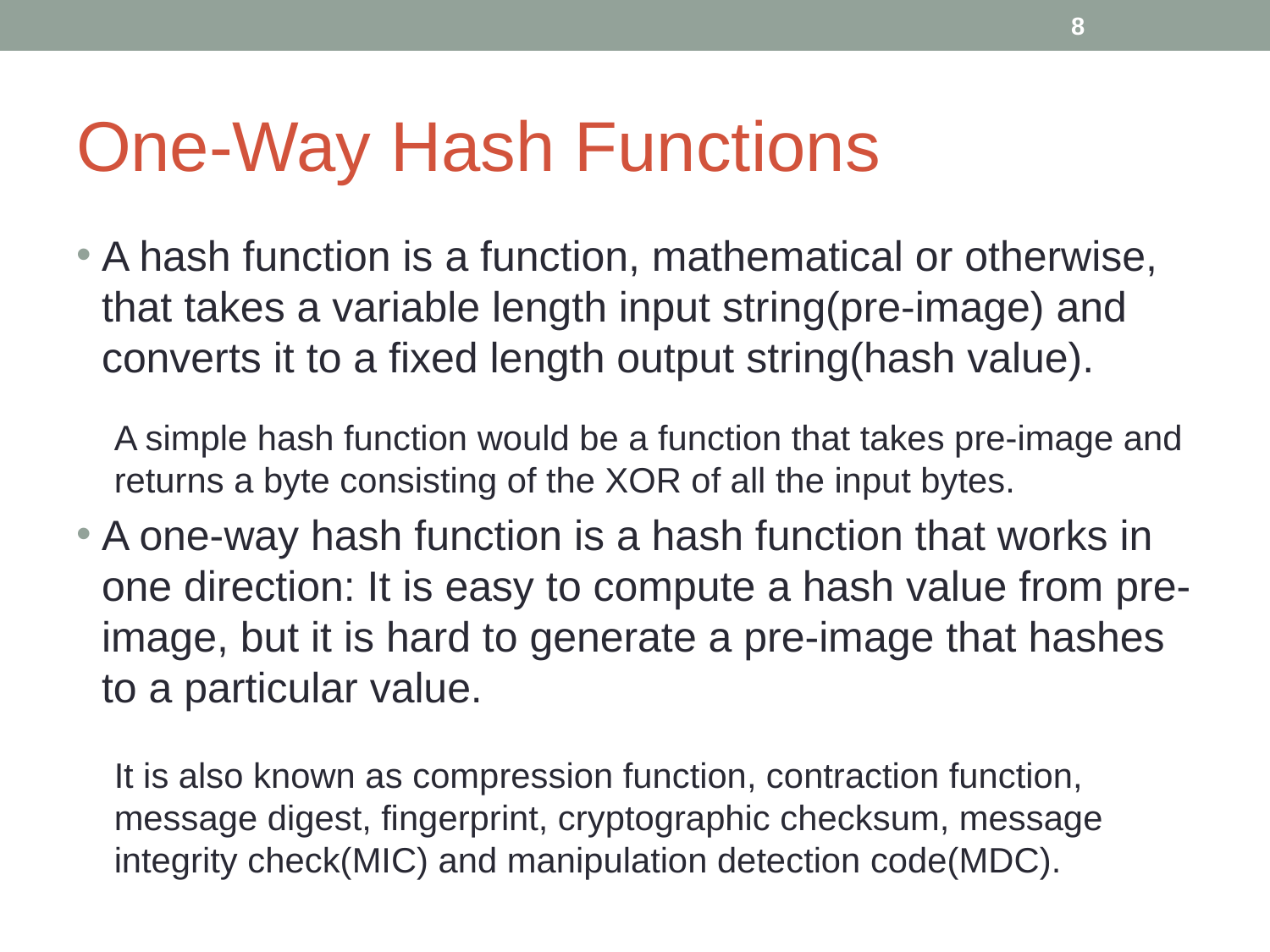

8
# One-Way Hash Functions
A hash function is a function, mathematical or otherwise, that takes a variable length input string(pre-image) and converts it to a fixed length output string(hash value).

A simple hash function would be a function that takes pre-image and returns a byte consisting of the XOR of all the input bytes.
A one-way hash function is a hash function that works in one direction: It is easy to compute a hash value from pre-image, but it is hard to generate a pre-image that hashes to a particular value.

It is also known as compression function, contraction function, message digest, fingerprint, cryptographic checksum, message integrity check(MIC) and manipulation detection code(MDC).